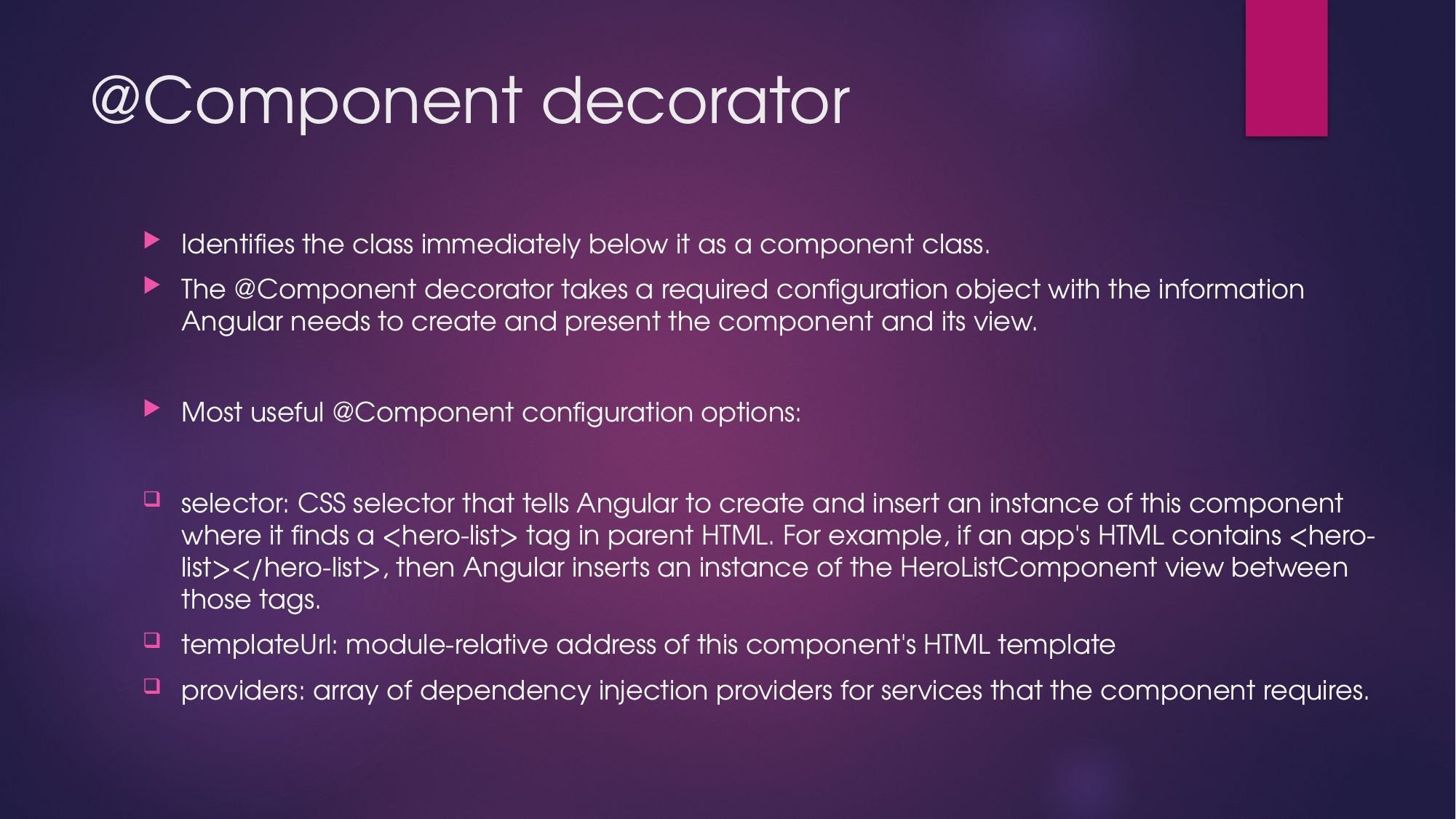

# @Component decorator
Identifies the class immediately below it as a component class.
The @Component decorator takes a required configuration object with the information Angular needs to create and present the component and its view.

Most useful @Component configuration options:

selector: CSS selector that tells Angular to create and insert an instance of this component where it finds a <hero-list> tag in parent HTML. For example, if an app's HTML contains <hero-list></hero-list>, then Angular inserts an instance of the HeroListComponent view between those tags.
templateUrl: module-relative address of this component's HTML template
providers: array of dependency injection providers for services that the component requires.